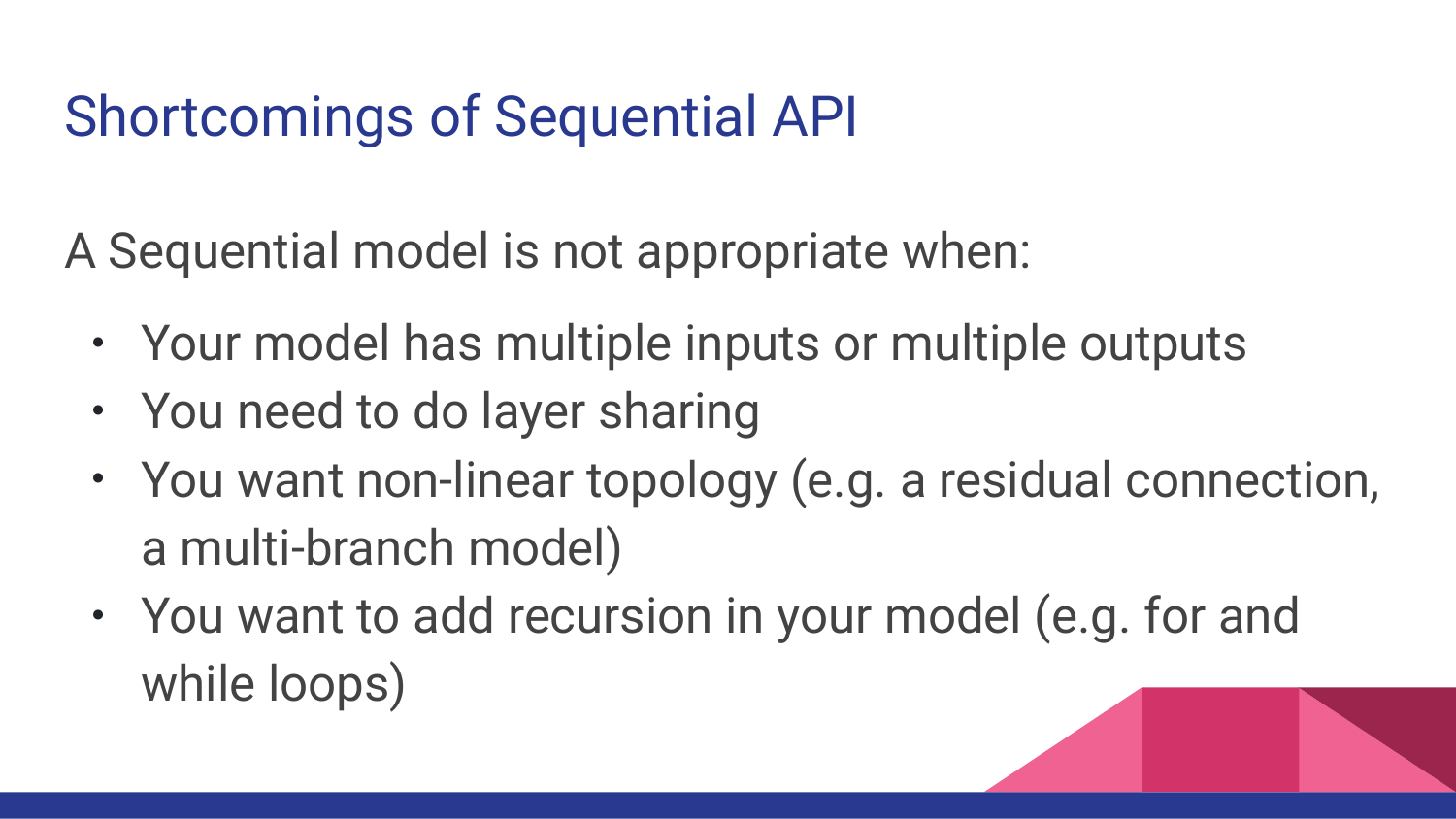

# Shortcomings of Sequential API
A Sequential model is not appropriate when:
Your model has multiple inputs or multiple outputs
You need to do layer sharing
You want non-linear topology (e.g. a residual connection, a multi-branch model)
You want to add recursion in your model (e.g. for and while loops)